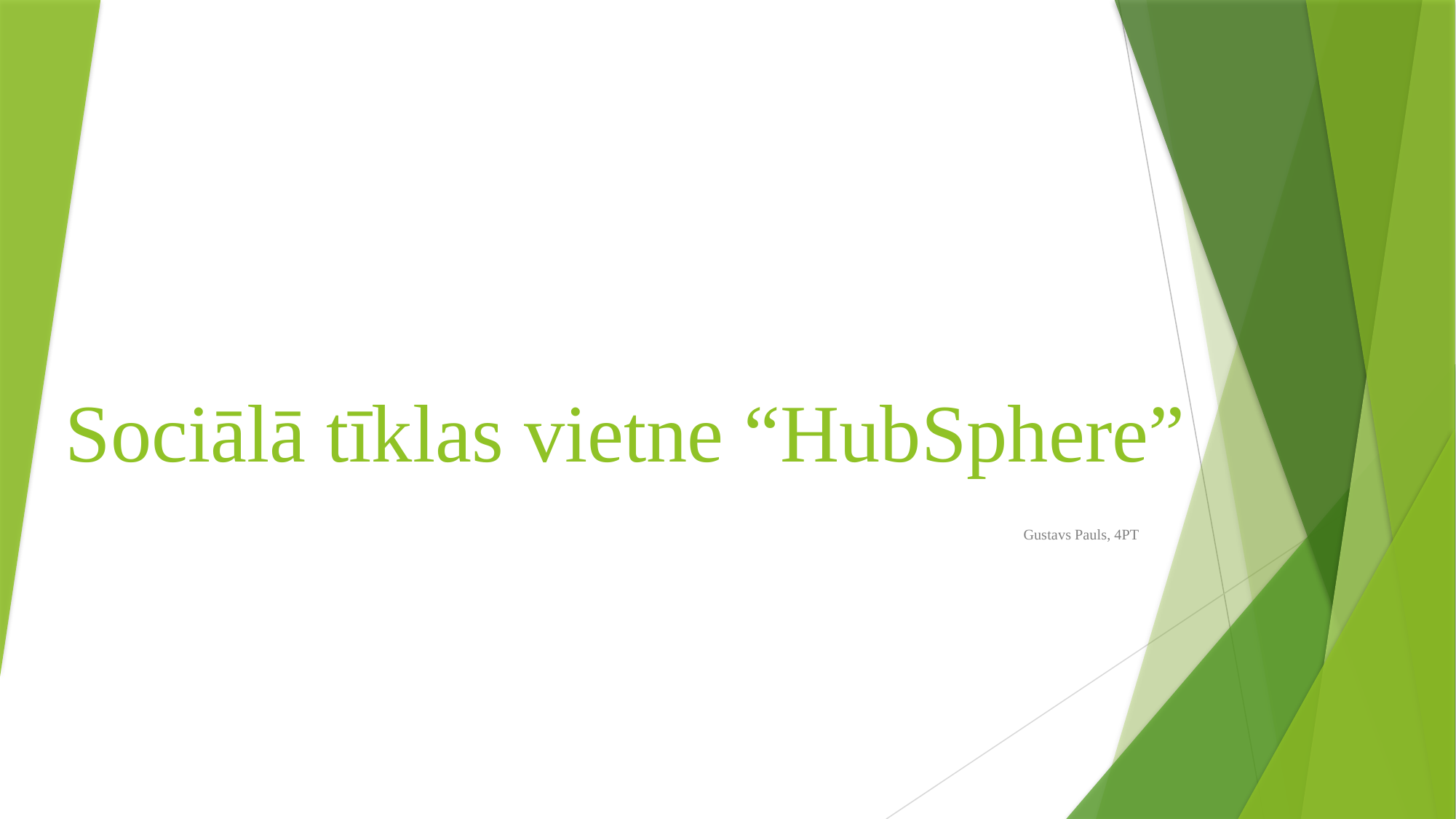

# Sociālā tīklas vietne “HubSphere”
Gustavs Pauls, 4PT